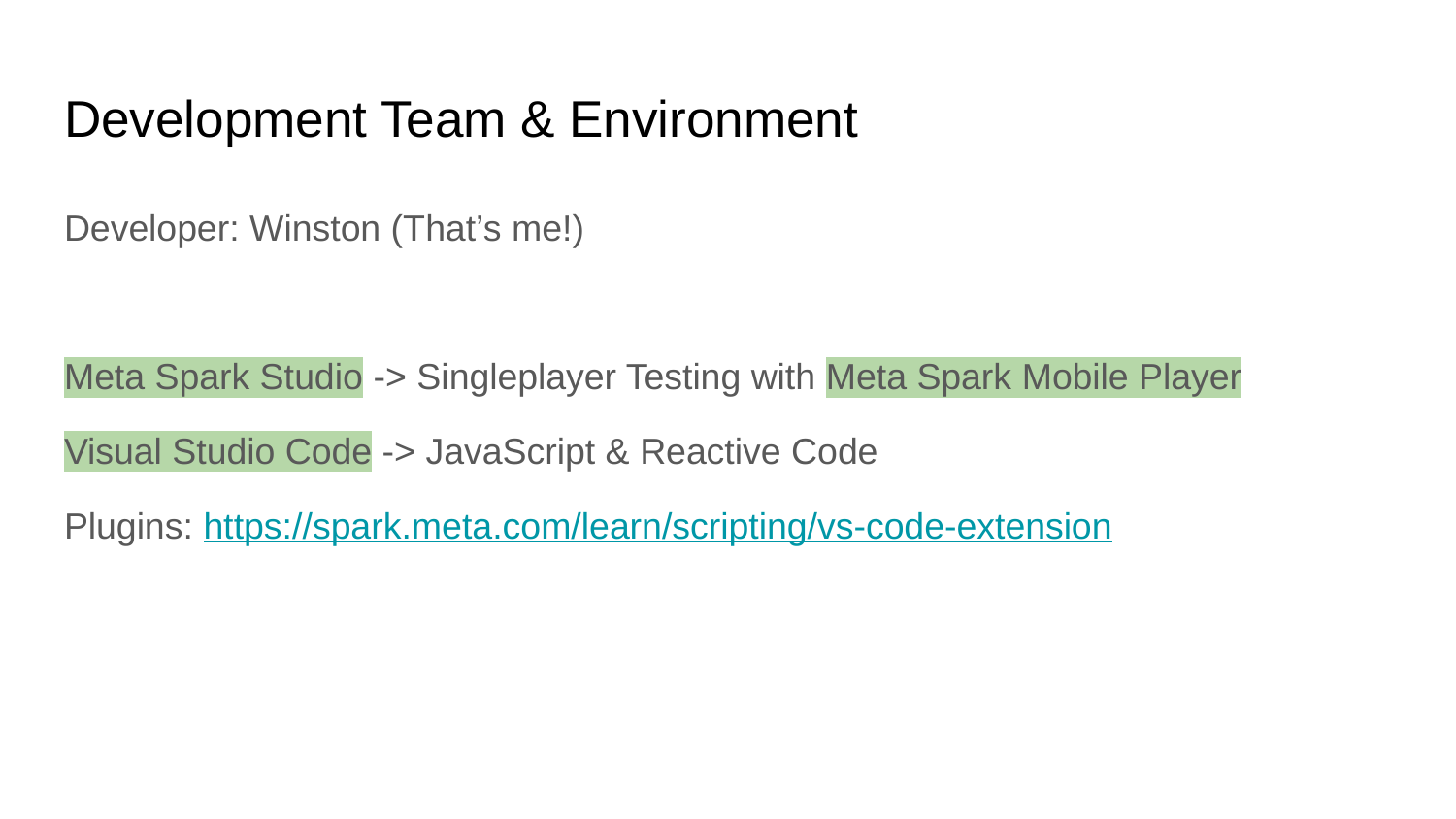

# Development Team & Environment
Developer: Winston (That’s me!)

Meta Spark Studio -> Singleplayer Testing with Meta Spark Mobile Player
Visual Studio Code -> JavaScript & Reactive Code
Plugins: https://spark.meta.com/learn/scripting/vs-code-extension